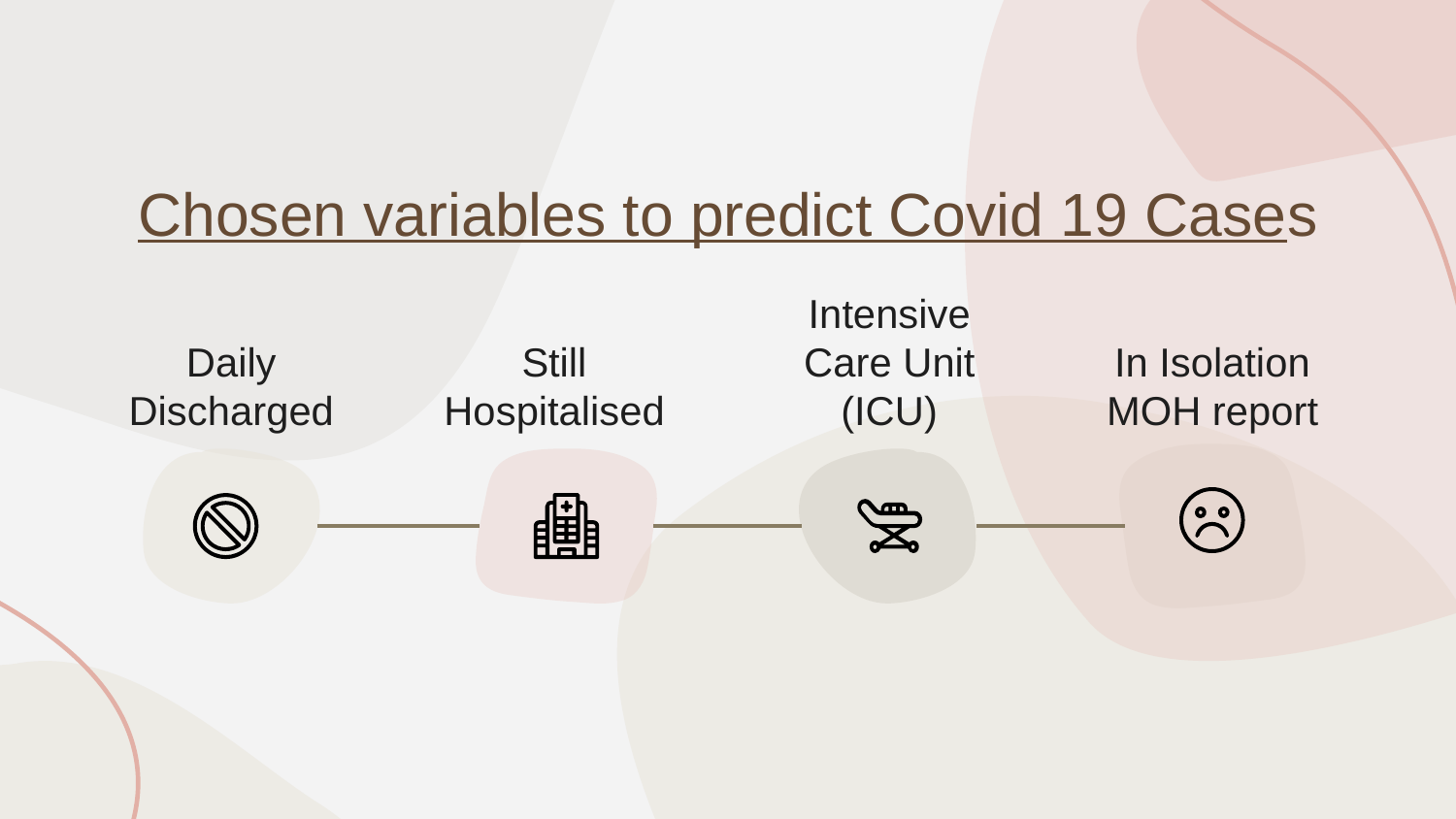

# Chosen variables to predict Covid 19 Cases
Daily Discharged
Intensive Care Unit (ICU)

Still Hospitalised

In Isolation MOH report